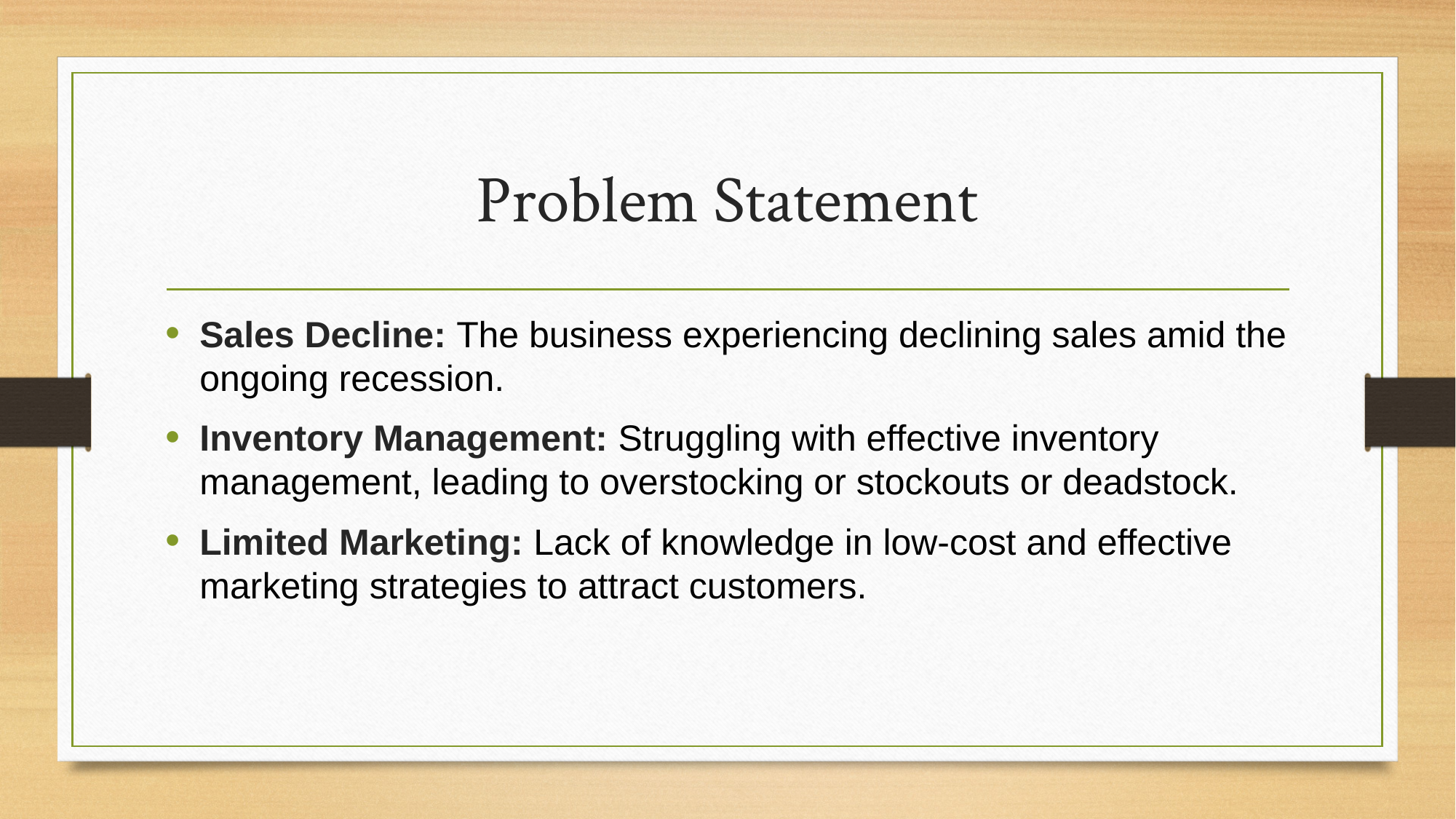

# Problem Statement
Sales Decline: The business experiencing declining sales amid the ongoing recession.
Inventory Management: Struggling with effective inventory management, leading to overstocking or stockouts or deadstock.
Limited Marketing: Lack of knowledge in low-cost and effective marketing strategies to attract customers.